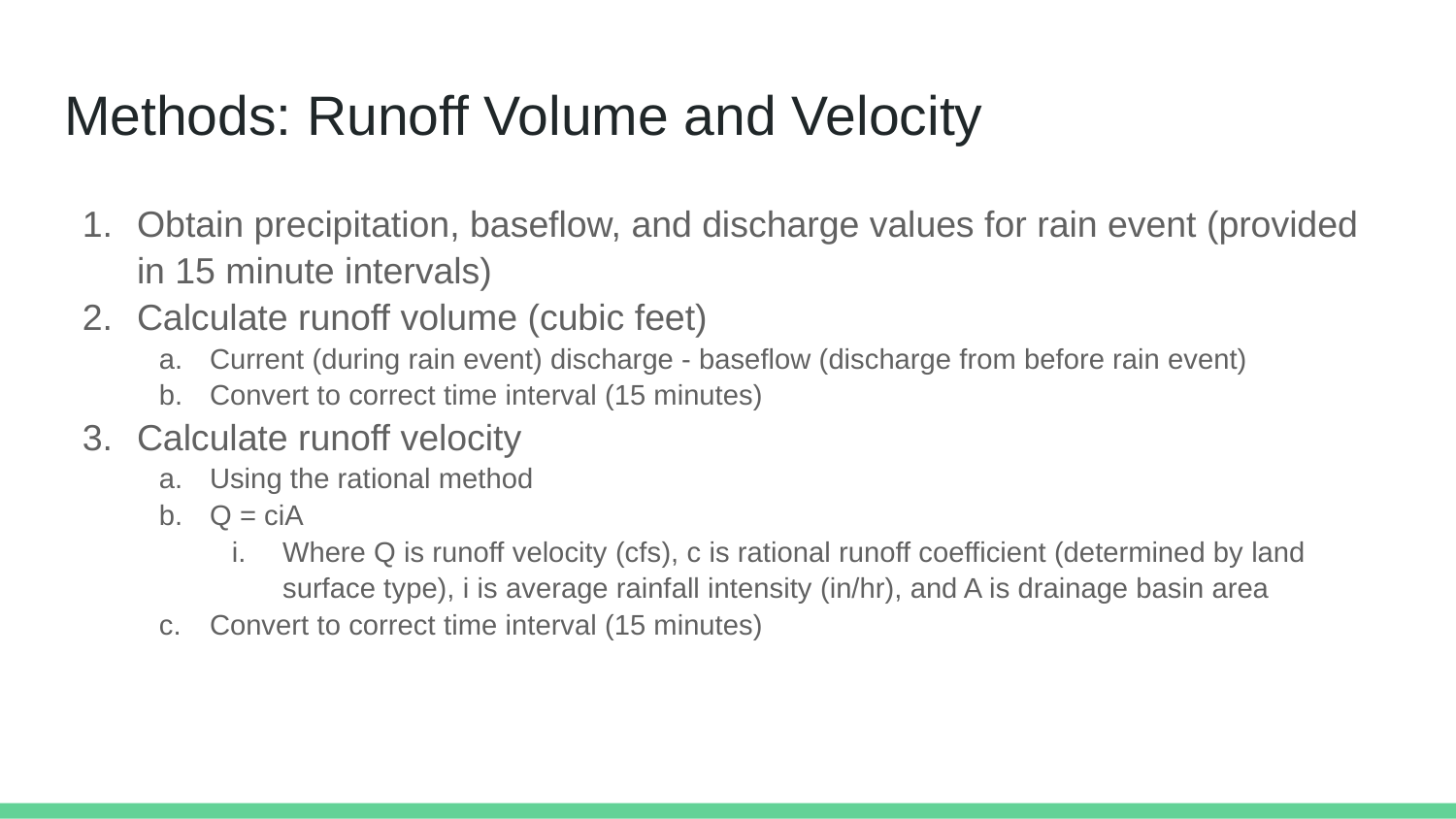

# Methods: Runoff Volume and Velocity
Obtain precipitation, baseflow, and discharge values for rain event (provided in 15 minute intervals)
Calculate runoff volume (cubic feet)
Current (during rain event) discharge - baseflow (discharge from before rain event)
Convert to correct time interval (15 minutes)
Calculate runoff velocity
Using the rational method
Q = ciA
Where Q is runoff velocity (cfs), c is rational runoff coefficient (determined by land surface type), i is average rainfall intensity (in/hr), and A is drainage basin area
Convert to correct time interval (15 minutes)